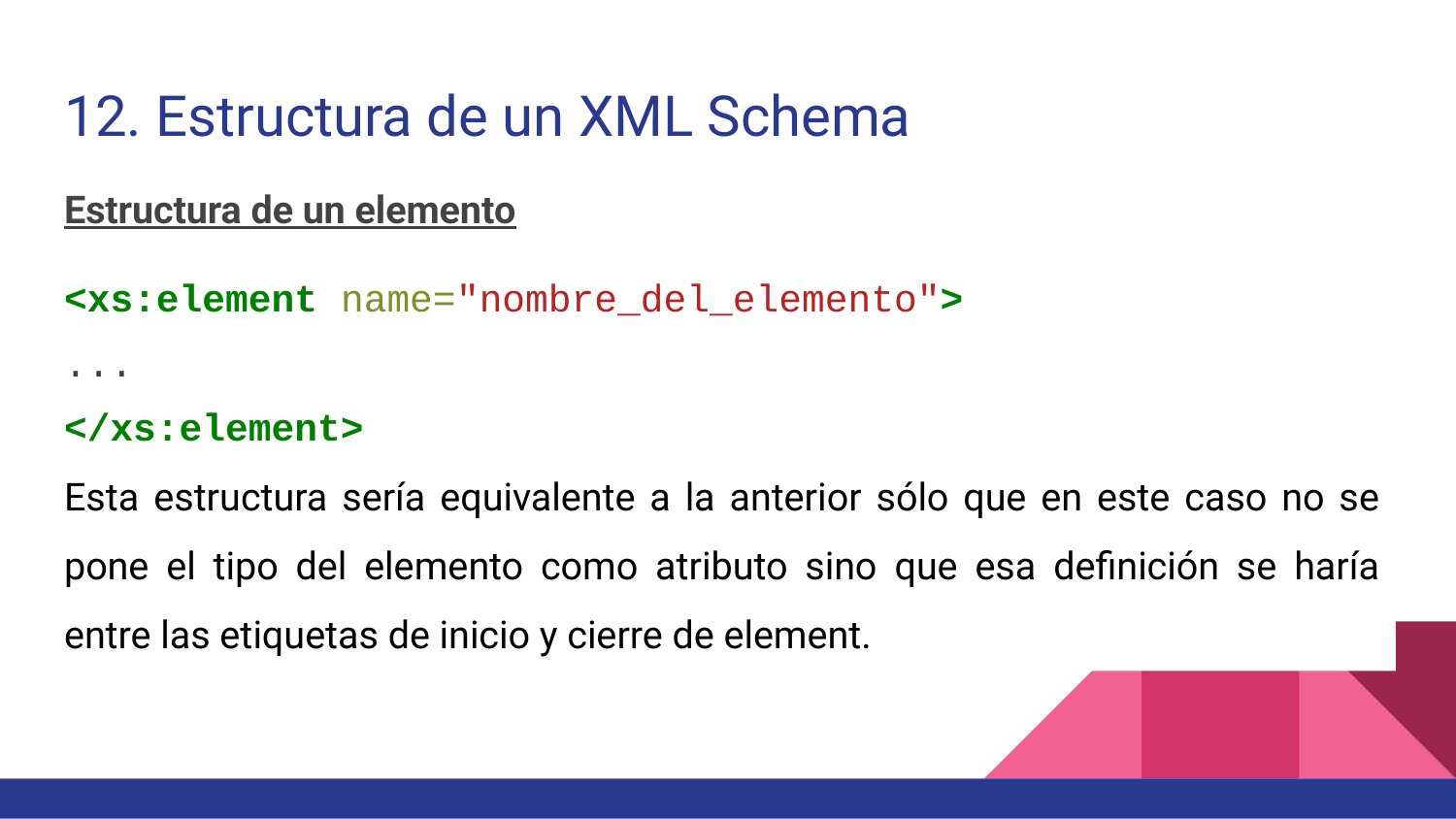

# 12. Estructura de un XML Schema
Estructura de un elemento
<xs:element name="nombre_del_elemento">
...
</xs:element>
Esta estructura sería equivalente a la anterior sólo que en este caso no se pone el tipo del elemento como atributo sino que esa definición se haría entre las etiquetas de inicio y cierre de element.